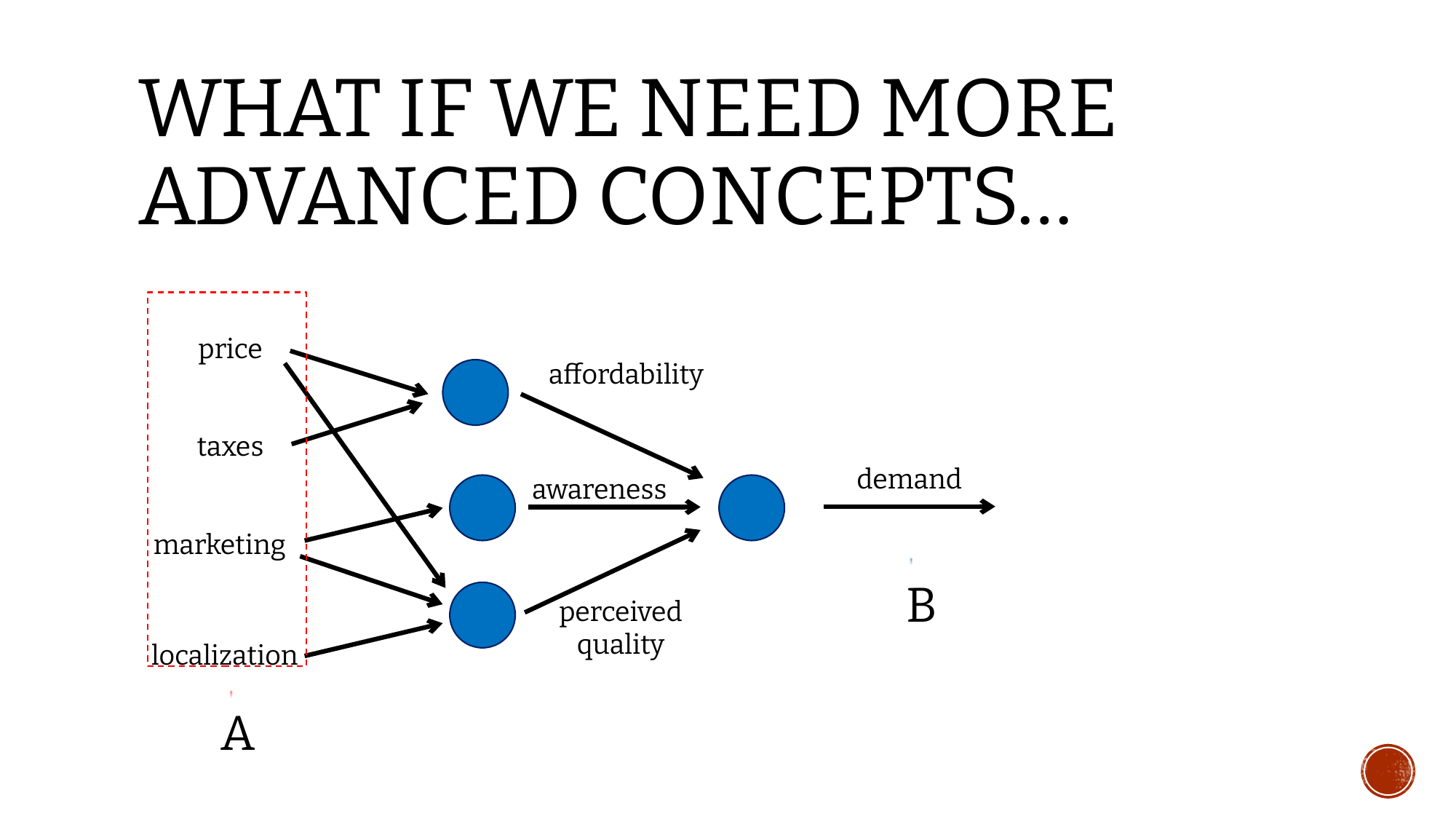

# What if we need more advanced concepts…

A
price
affordability

taxes
demand
awareness

marketing

B
perceived quality

localization